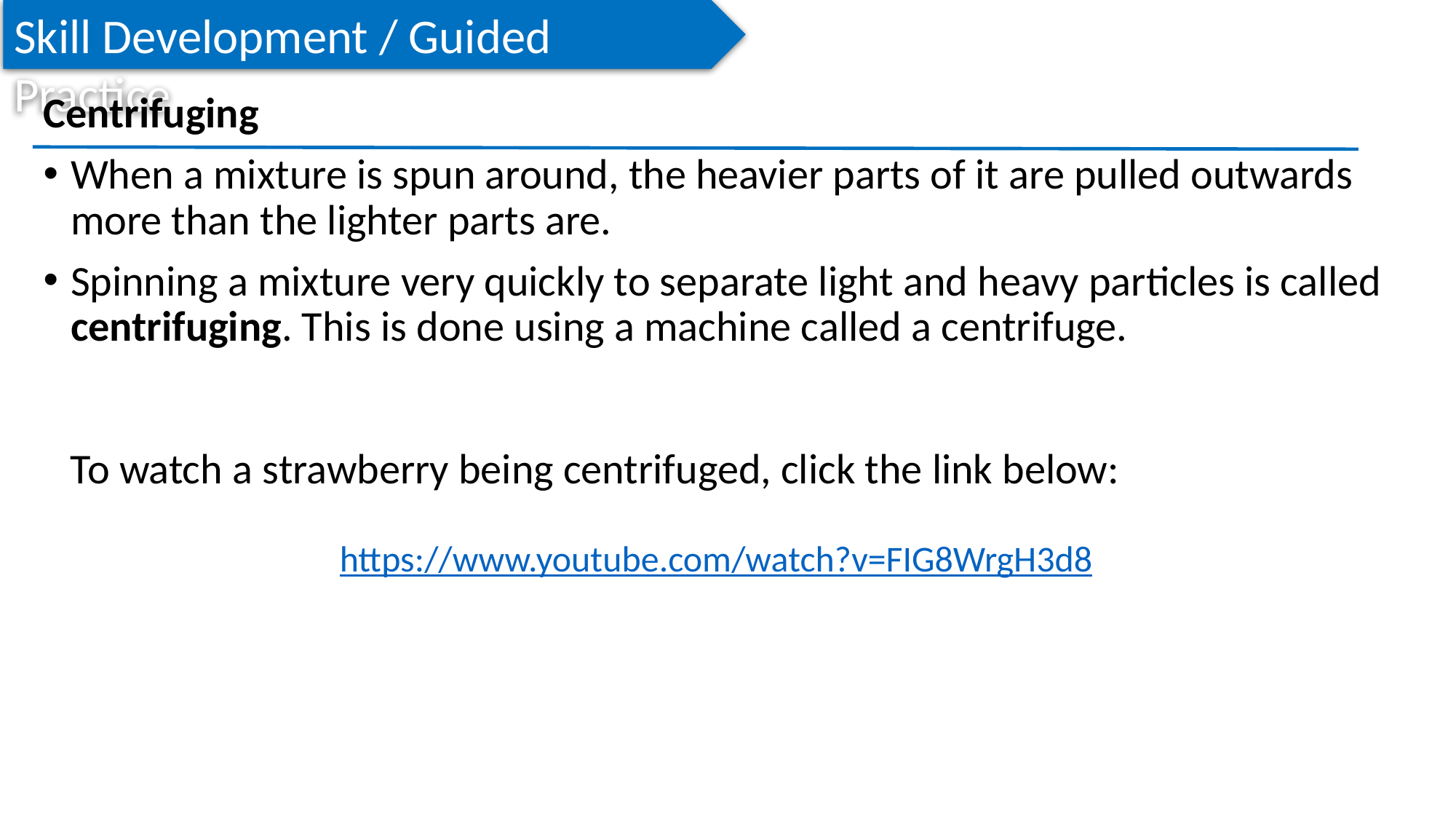

Skill Development / Guided Practice
Centrifuging
When a mixture is spun around, the heavier parts of it are pulled outwards more than the lighter parts are.
Spinning a mixture very quickly to separate light and heavy particles is called centrifuging. This is done using a machine called a centrifuge.
To watch a strawberry being centrifuged, click the link below:
https://www.youtube.com/watch?v=FIG8WrgH3d8